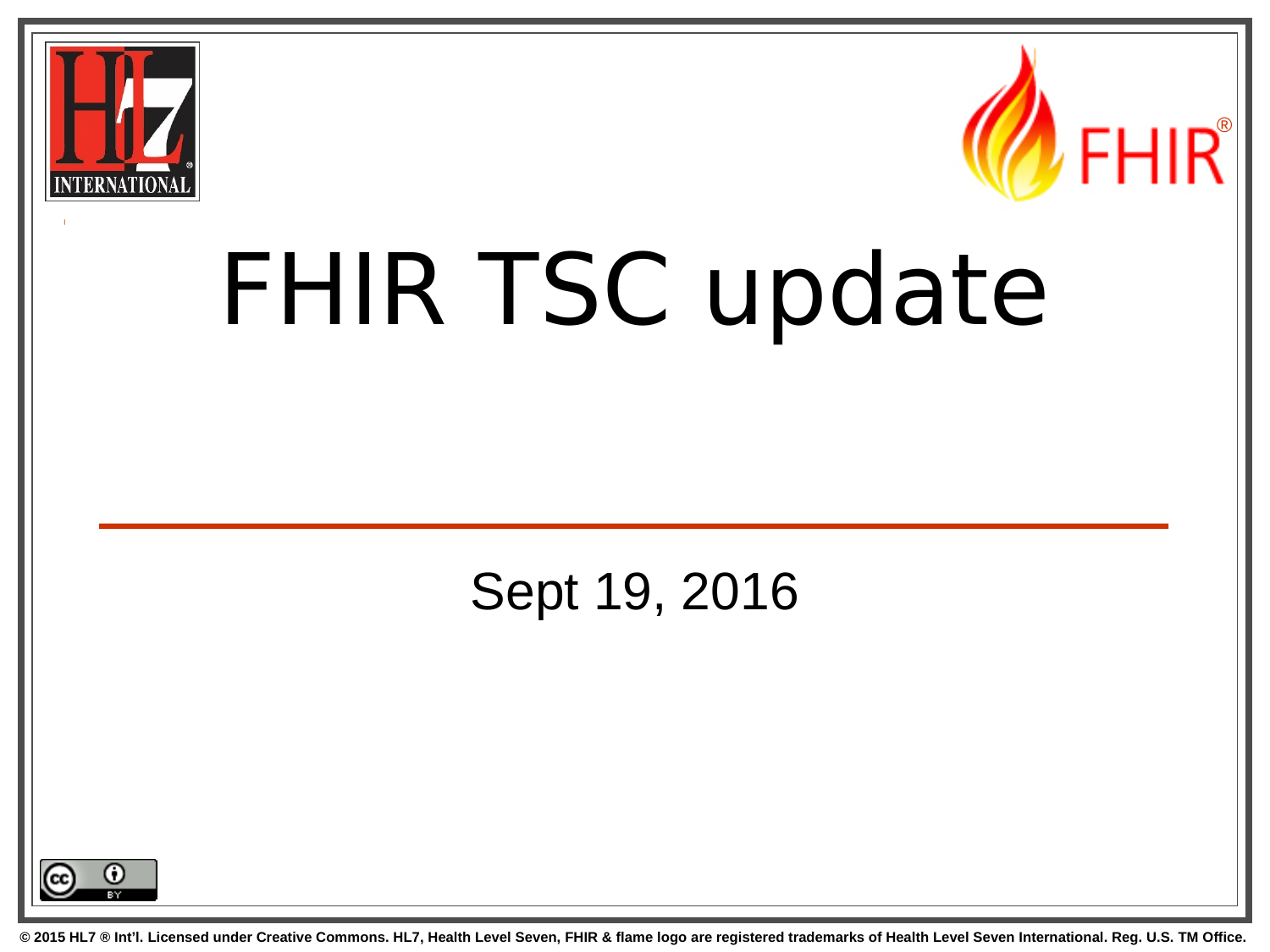

# FHIR TSC update
Sept 19, 2016